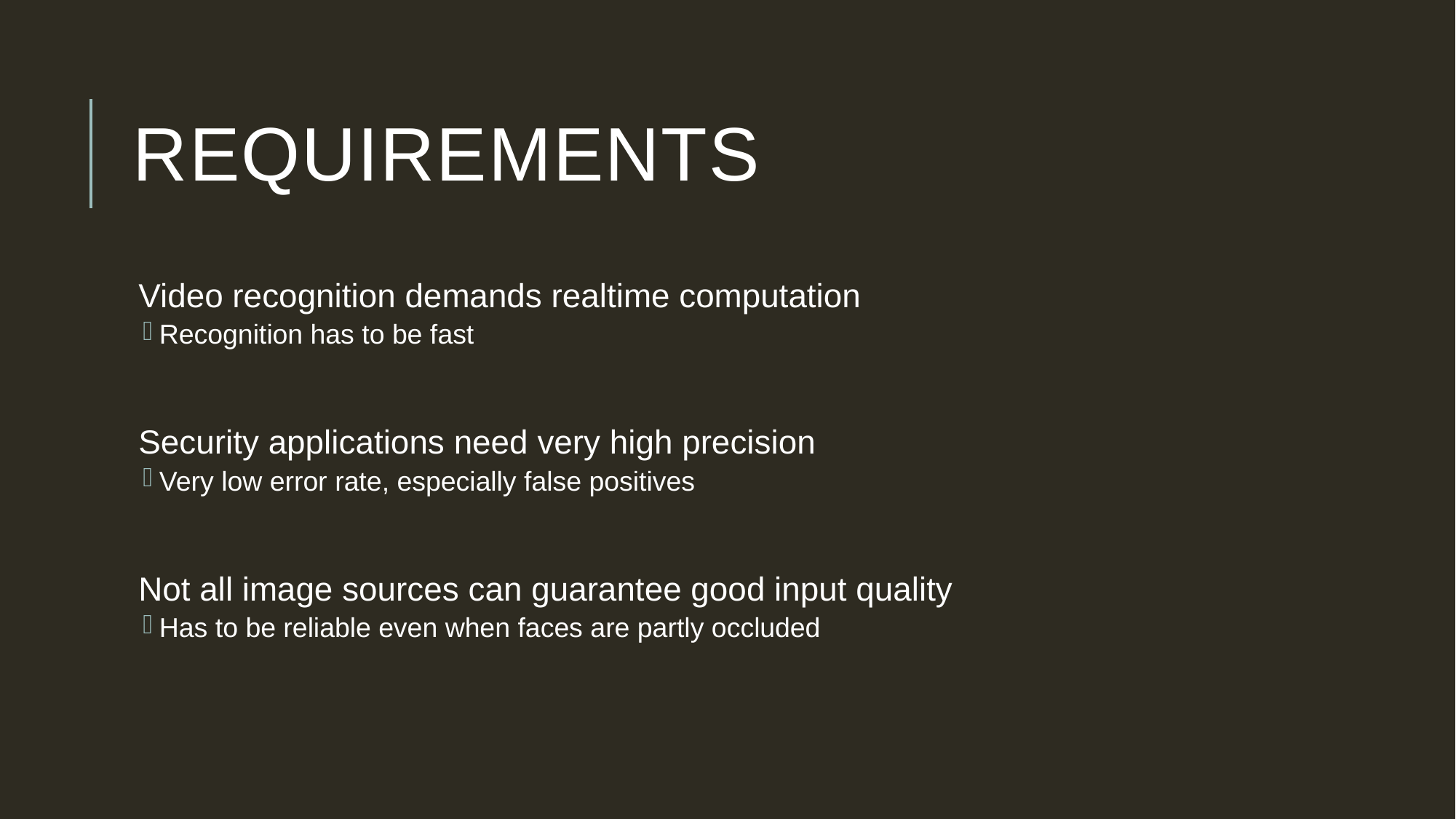

# Requirements
Video recognition demands realtime computation
Recognition has to be fast

Security applications need very high precision
Very low error rate, especially false positives

Not all image sources can guarantee good input quality
Has to be reliable even when faces are partly occluded